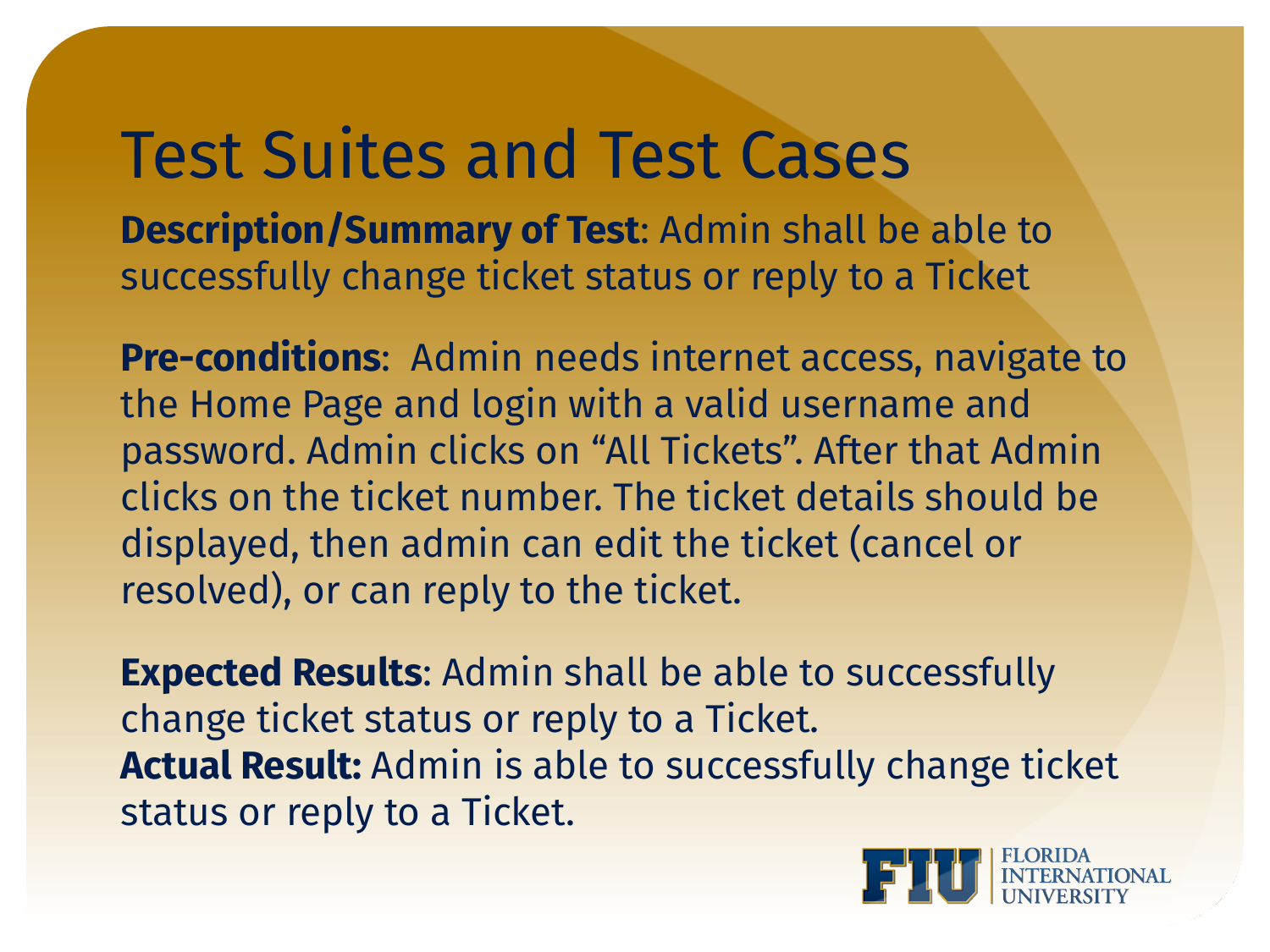

# Test Suites and Test Cases
Description/Summary of Test: Admin shall be able to successfully change ticket status or reply to a Ticket
Pre-conditions:  Admin needs internet access, navigate to the Home Page and login with a valid username and password. Admin clicks on “All Tickets”. After that Admin clicks on the ticket number. The ticket details should be displayed, then admin can edit the ticket (cancel or resolved), or can reply to the ticket.
Expected Results: Admin shall be able to successfully change ticket status or reply to a Ticket.
Actual Result: Admin is able to successfully change ticket status or reply to a Ticket.